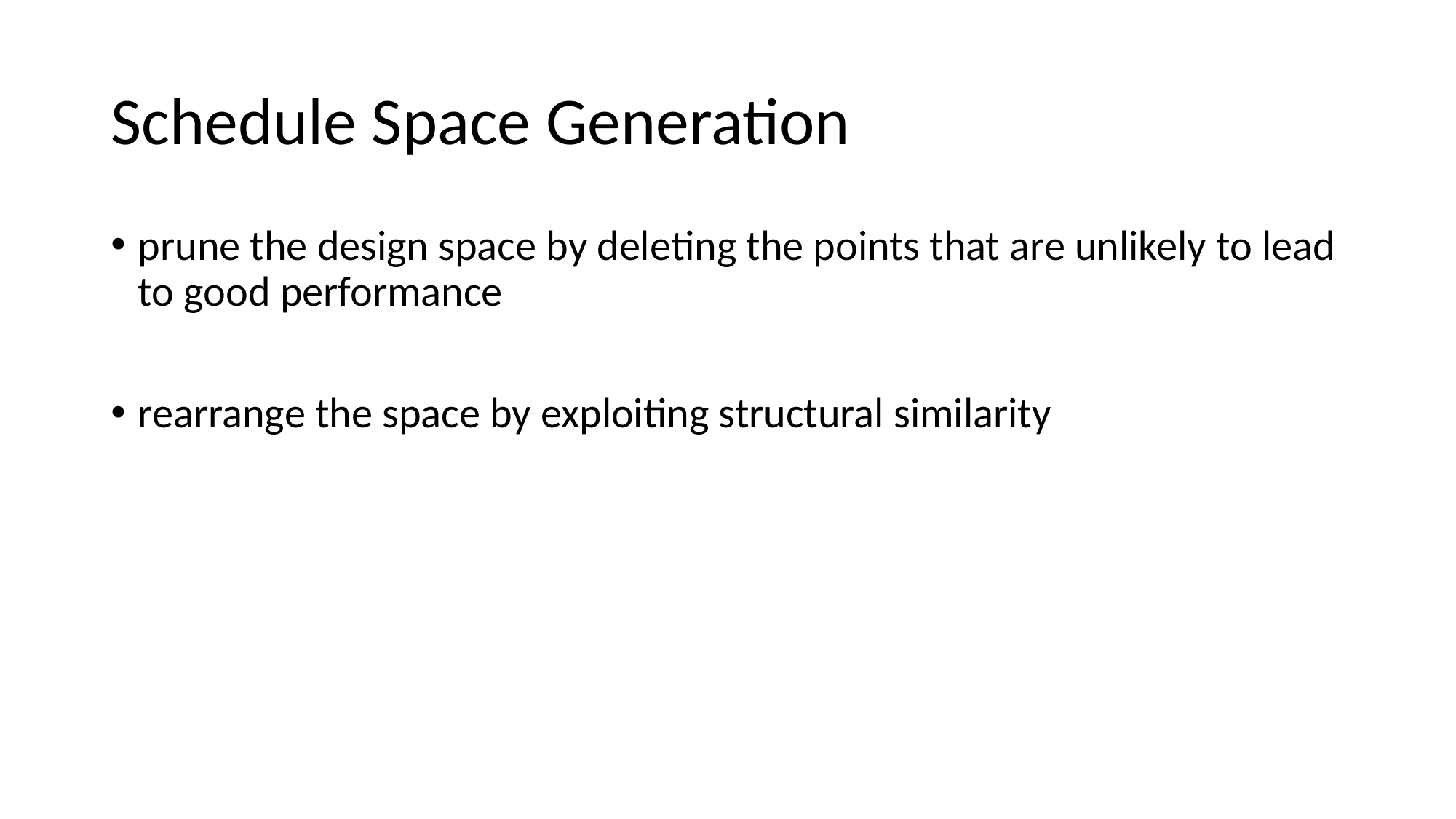

# Schedule Space Generation
prune the design space by deleting the points that are unlikely to lead to good performance

rearrange the space by exploiting structural similarity